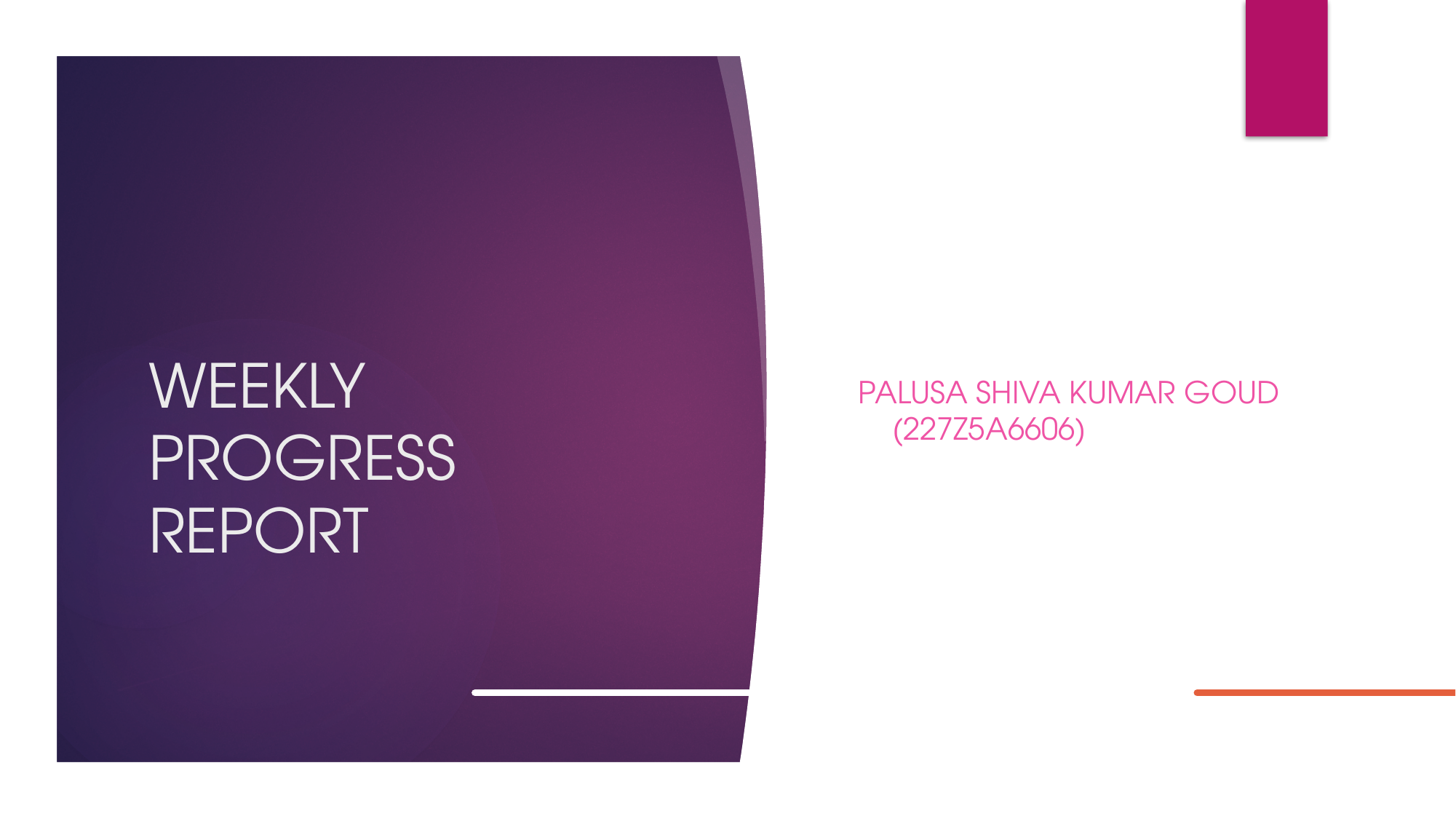

PALUSA SHIVA KUMAR GOUD     (227Z5A6606)
# WEEKLY PROGRESS REPORT